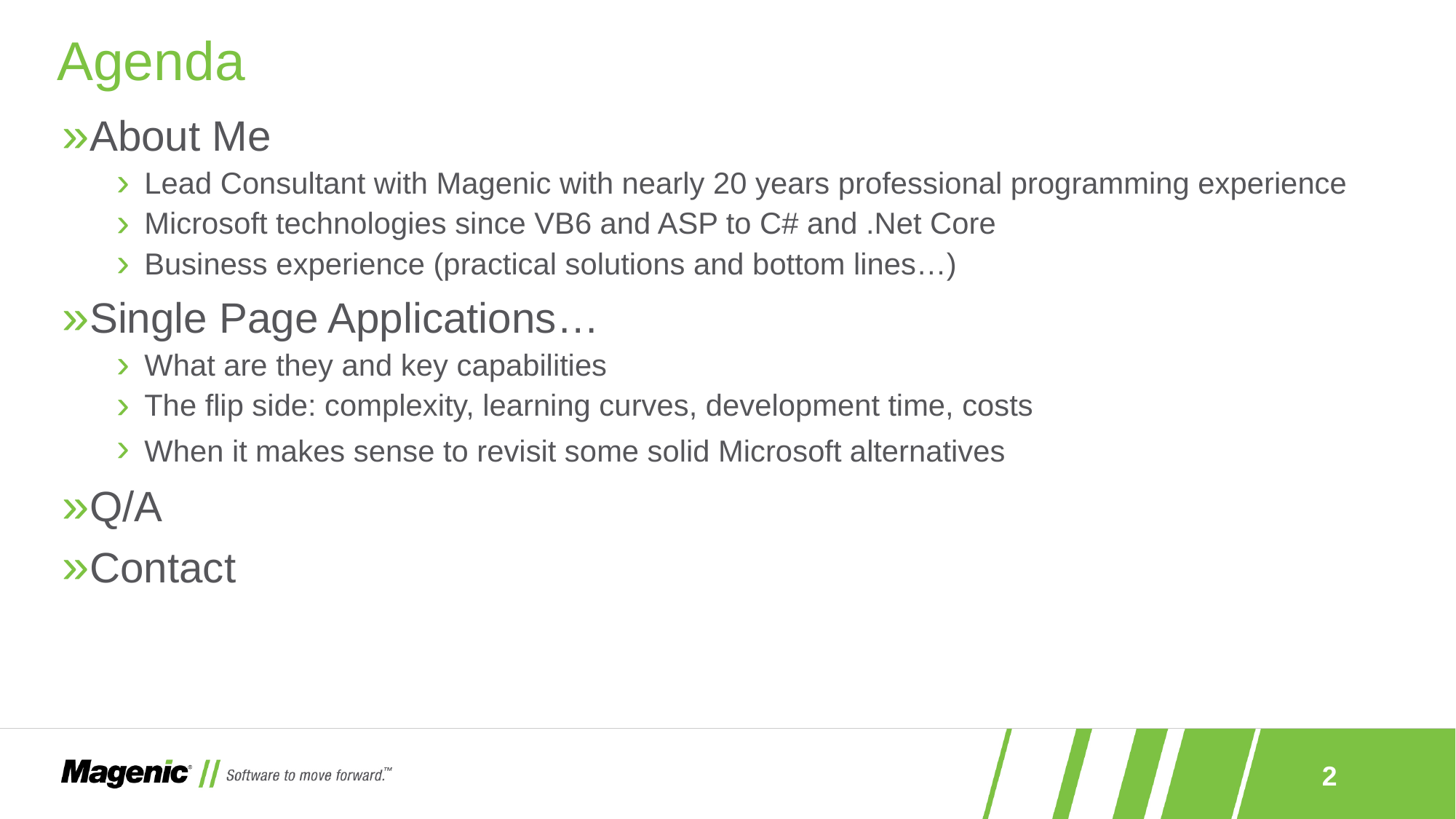

# Agenda
About Me
Lead Consultant with Magenic with nearly 20 years professional programming experience
Microsoft technologies since VB6 and ASP to C# and .Net Core
Business experience (practical solutions and bottom lines…)
Single Page Applications…
What are they and key capabilities
The flip side: complexity, learning curves, development time, costs
When it makes sense to revisit some solid Microsoft alternatives
Q/A
Contact